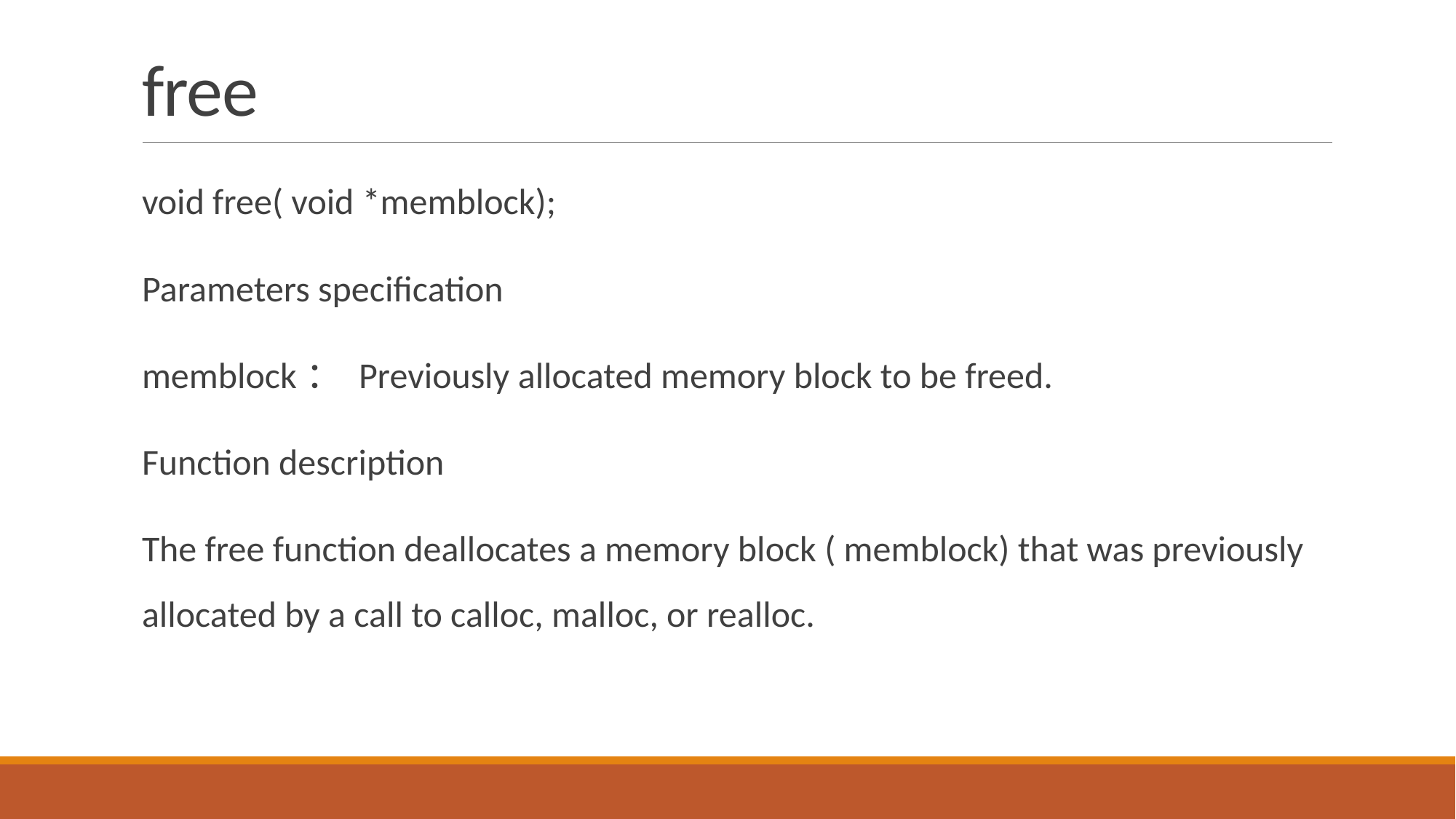

# free
	void free( void *memblock);
Parameters specification
	memblock： Previously allocated memory block to be freed.
Function description
	The free function deallocates a memory block ( memblock) that was previously allocated by a call to calloc, malloc, or realloc.